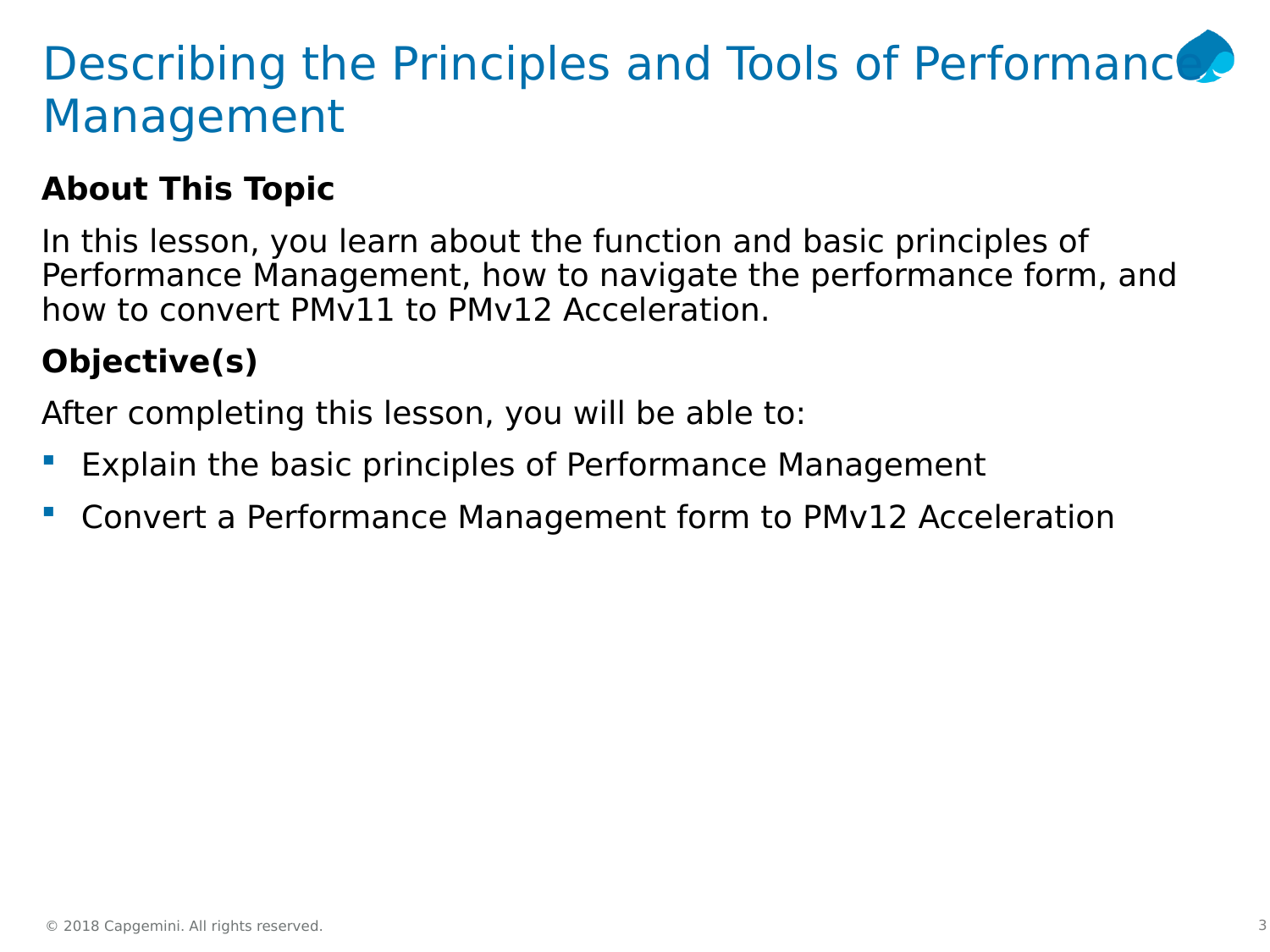

# Describing the Principles and Tools of Performance Management
About This Topic
In this lesson, you learn about the function and basic principles of Performance Management, how to navigate the performance form, and how to convert PMv11 to PMv12 Acceleration.
Objective(s)
After completing this lesson, you will be able to:
Explain the basic principles of Performance Management
Convert a Performance Management form to PMv12 Acceleration